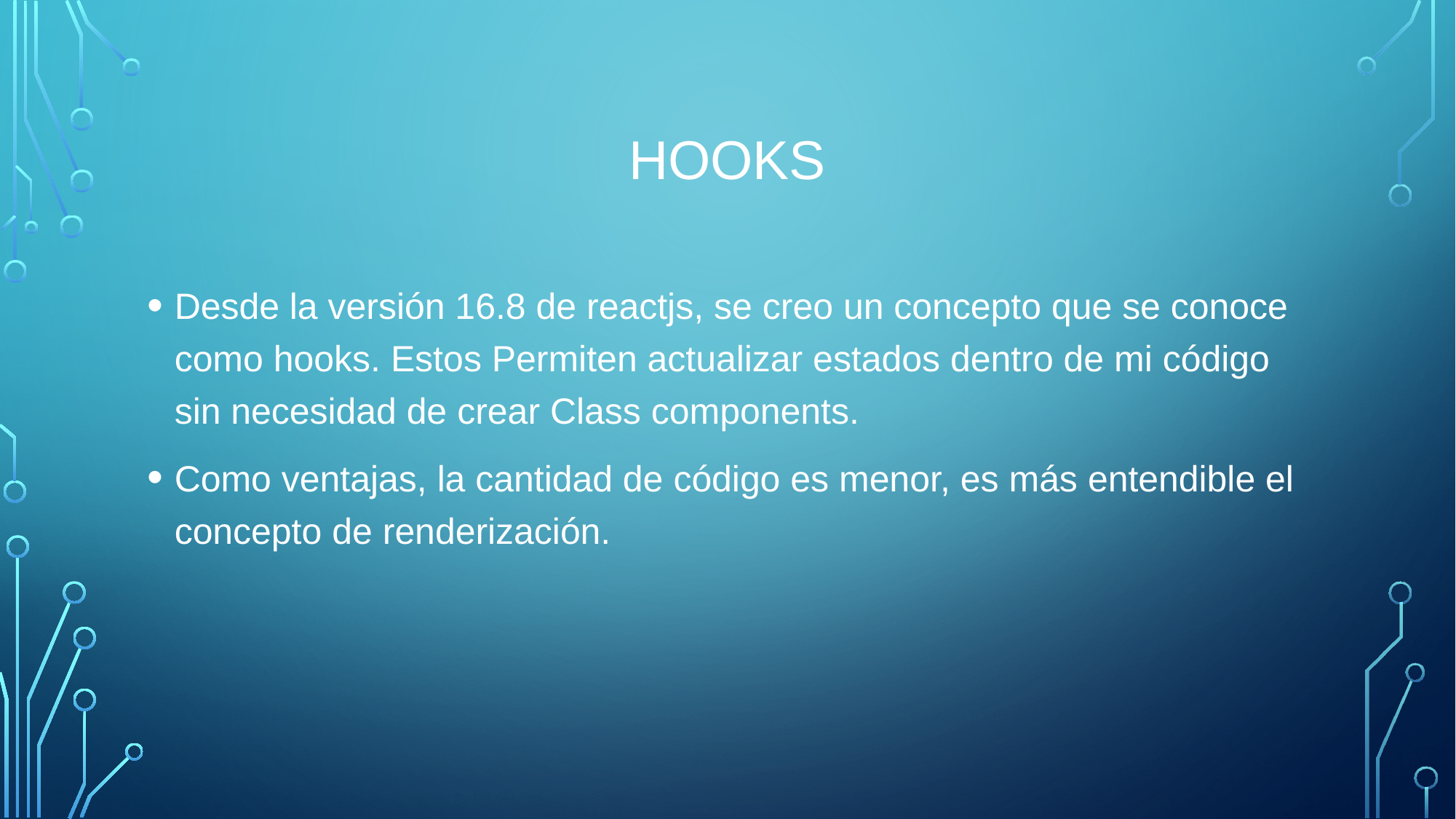

# Hooks
Desde la versión 16.8 de reactjs, se creo un concepto que se conoce como hooks. Estos Permiten actualizar estados dentro de mi código sin necesidad de crear Class components.
Como ventajas, la cantidad de código es menor, es más entendible el concepto de renderización.